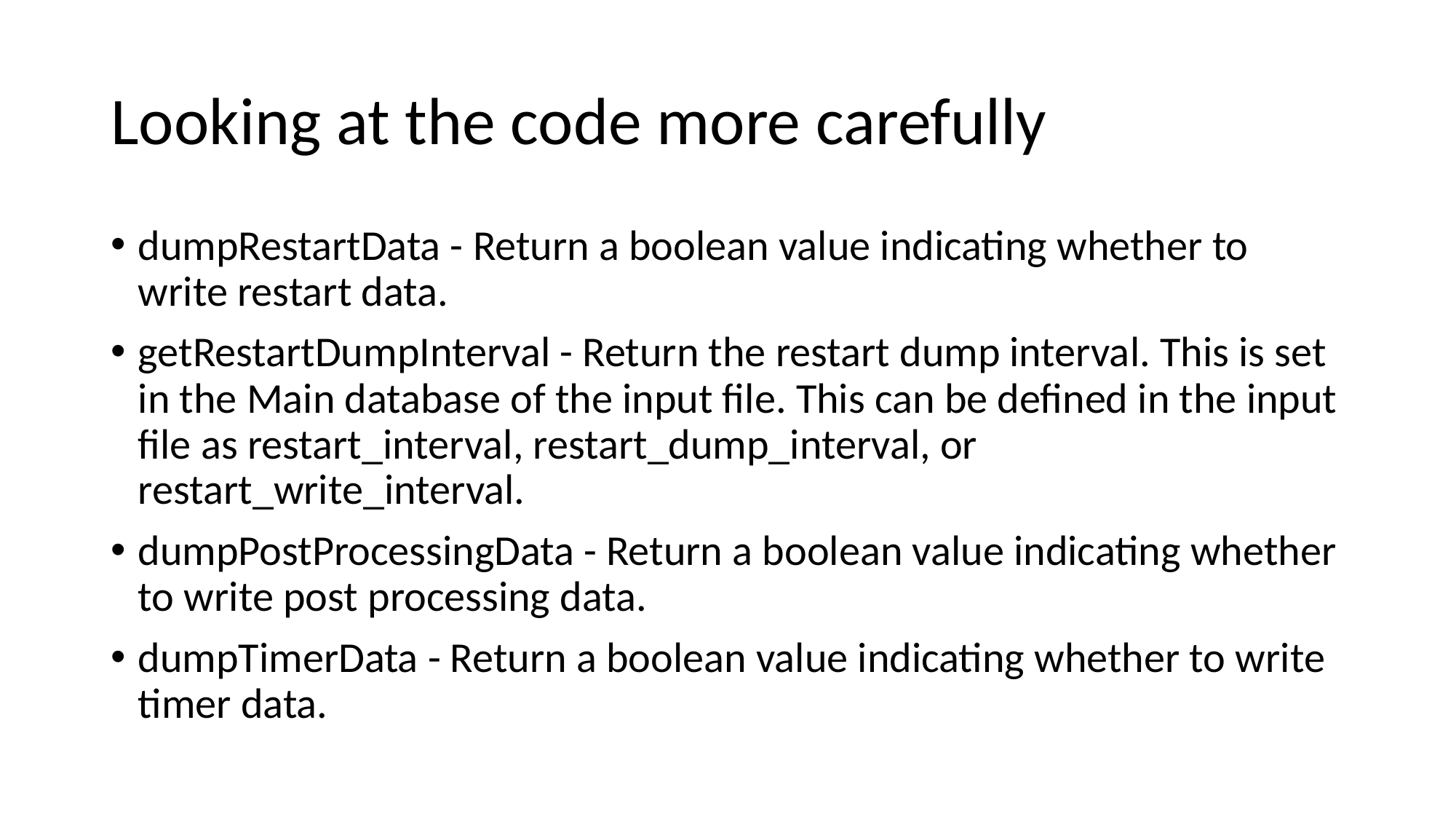

# Looking at the code more carefully
dumpRestartData - Return a boolean value indicating whether to write restart data.
getRestartDumpInterval - Return the restart dump interval. This is set in the Main database of the input file. This can be defined in the input file as restart_interval, restart_dump_interval, or restart_write_interval.
dumpPostProcessingData - Return a boolean value indicating whether to write post processing data.
dumpTimerData - Return a boolean value indicating whether to write timer data.